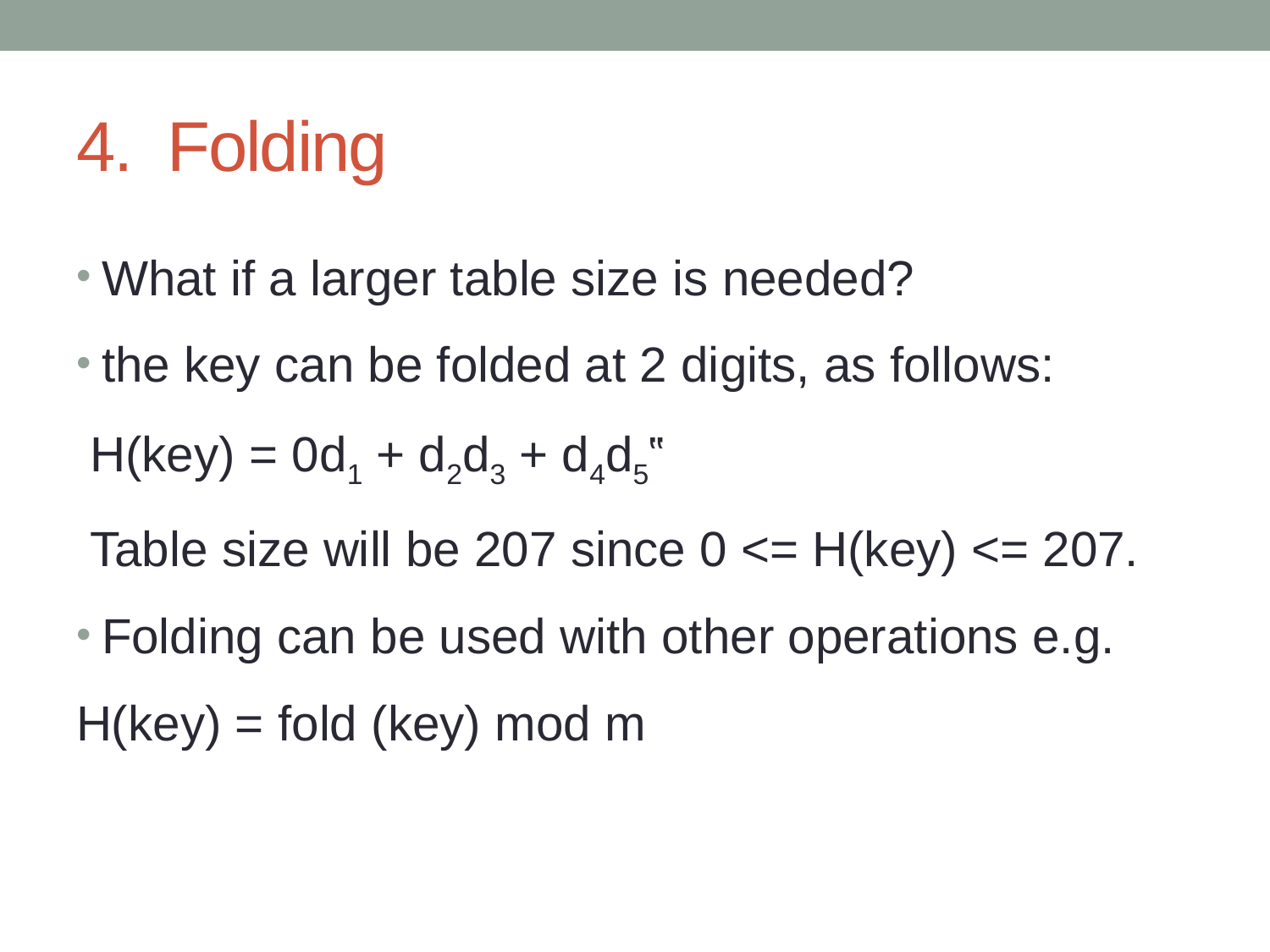

# 4.  Folding
What if a larger table size is needed?
the key can be folded at 2 digits, as follows:
 H(key) = 0d1 + d2d3 + d4d5‟
 Table size will be 207 since 0 <= H(key) <= 207.
Folding can be used with other operations e.g.
H(key) = fold (key) mod m